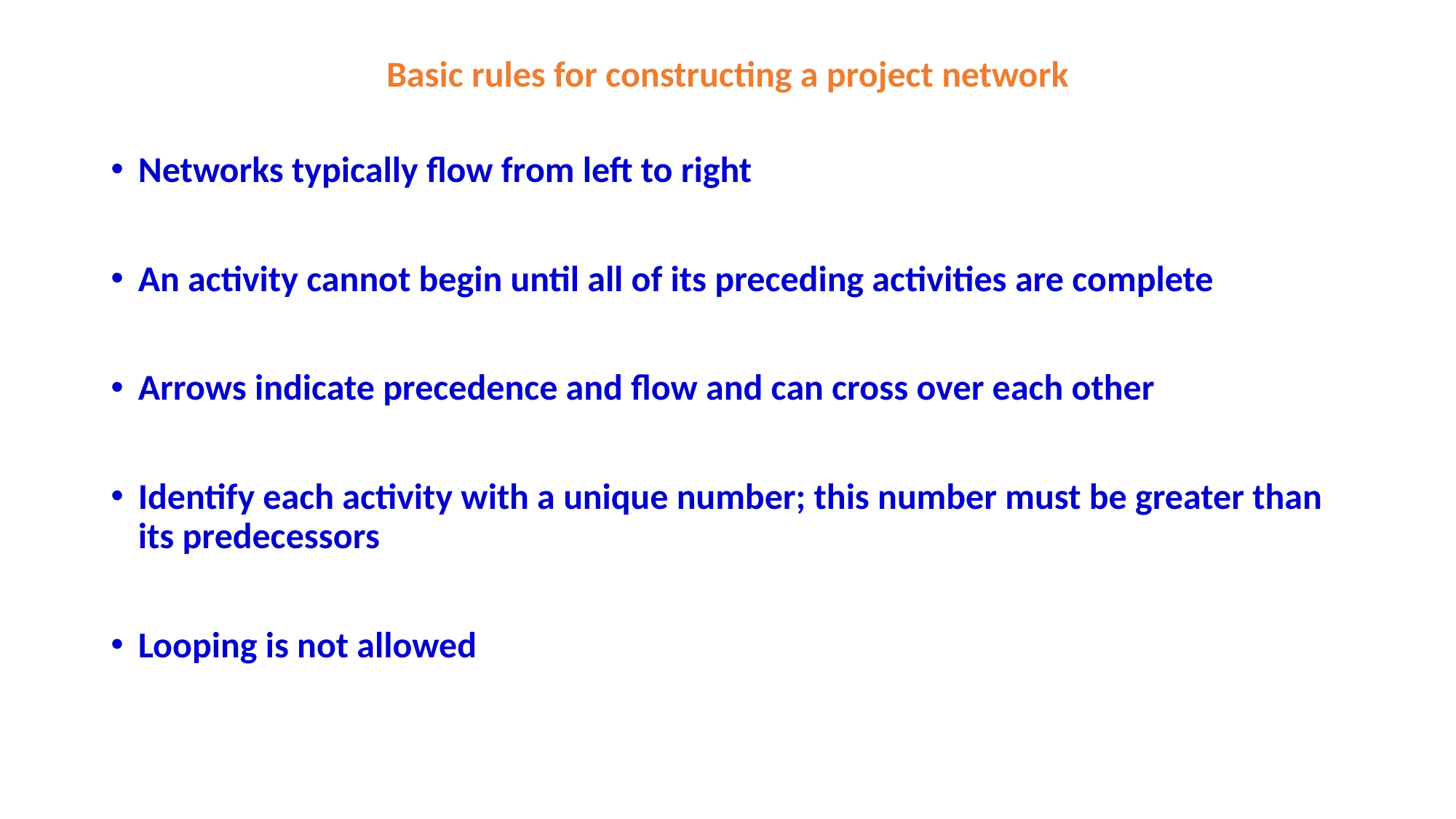

# Basic rules for constructing a project network
Networks typically flow from left to right

An activity cannot begin until all of its preceding activities are complete

Arrows indicate precedence and flow and can cross over each other

Identify each activity with a unique number; this number must be greater than its predecessors

Looping is not allowed